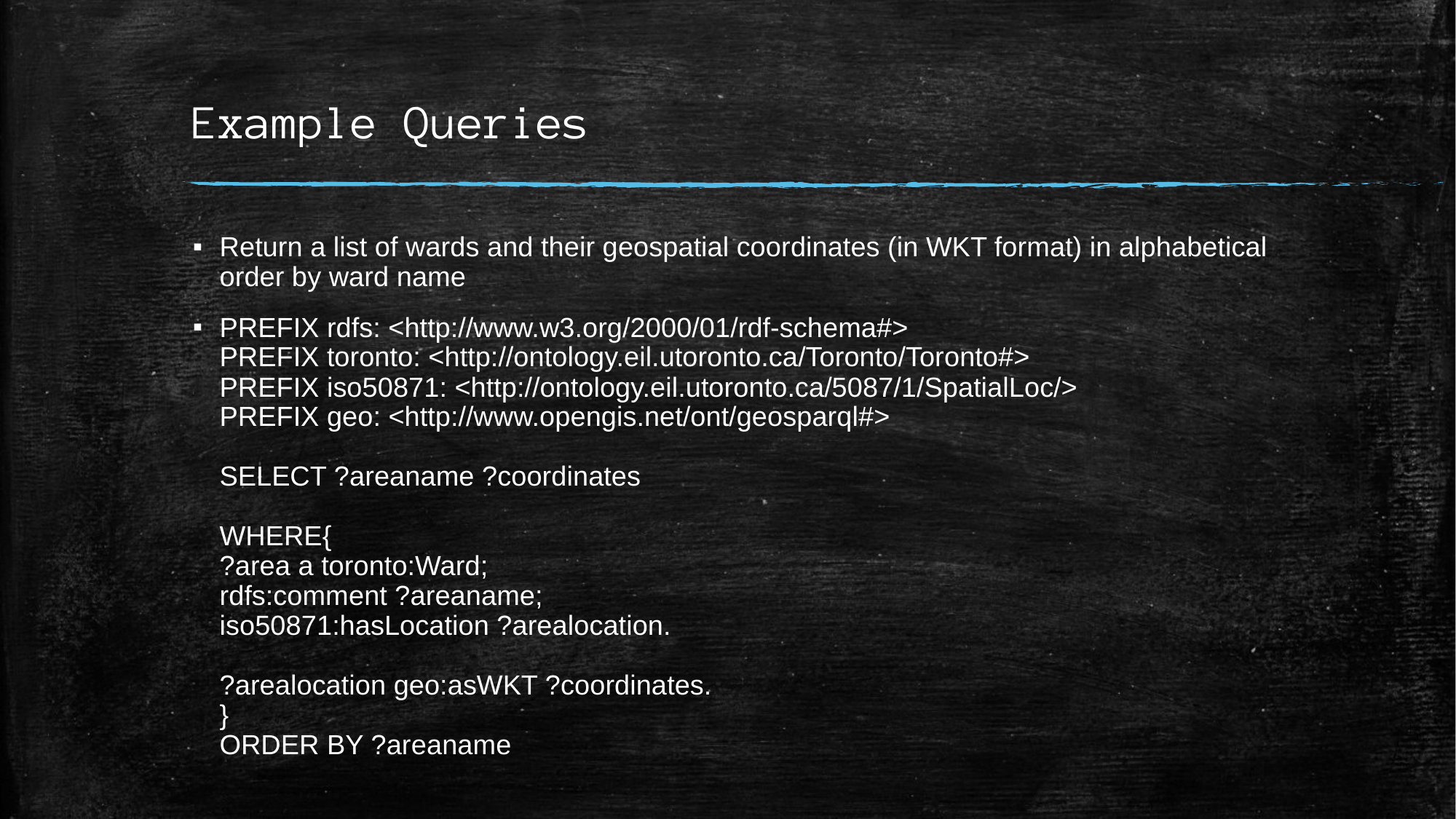

# Example Queries
Return a list of wards and their geospatial coordinates (in WKT format) in alphabetical order by ward name
PREFIX rdfs: <http://www.w3.org/2000/01/rdf-schema#>
PREFIX toronto: <http://ontology.eil.utoronto.ca/Toronto/Toronto#>
PREFIX iso50871: <http://ontology.eil.utoronto.ca/5087/1/SpatialLoc/>
PREFIX geo: <http://www.opengis.net/ont/geosparql#>
SELECT ?areaname ?coordinates
WHERE{
?area a toronto:Ward;
rdfs:comment ?areaname;
iso50871:hasLocation ?arealocation.
?arealocation geo:asWKT ?coordinates.
} 
ORDER BY ?areaname